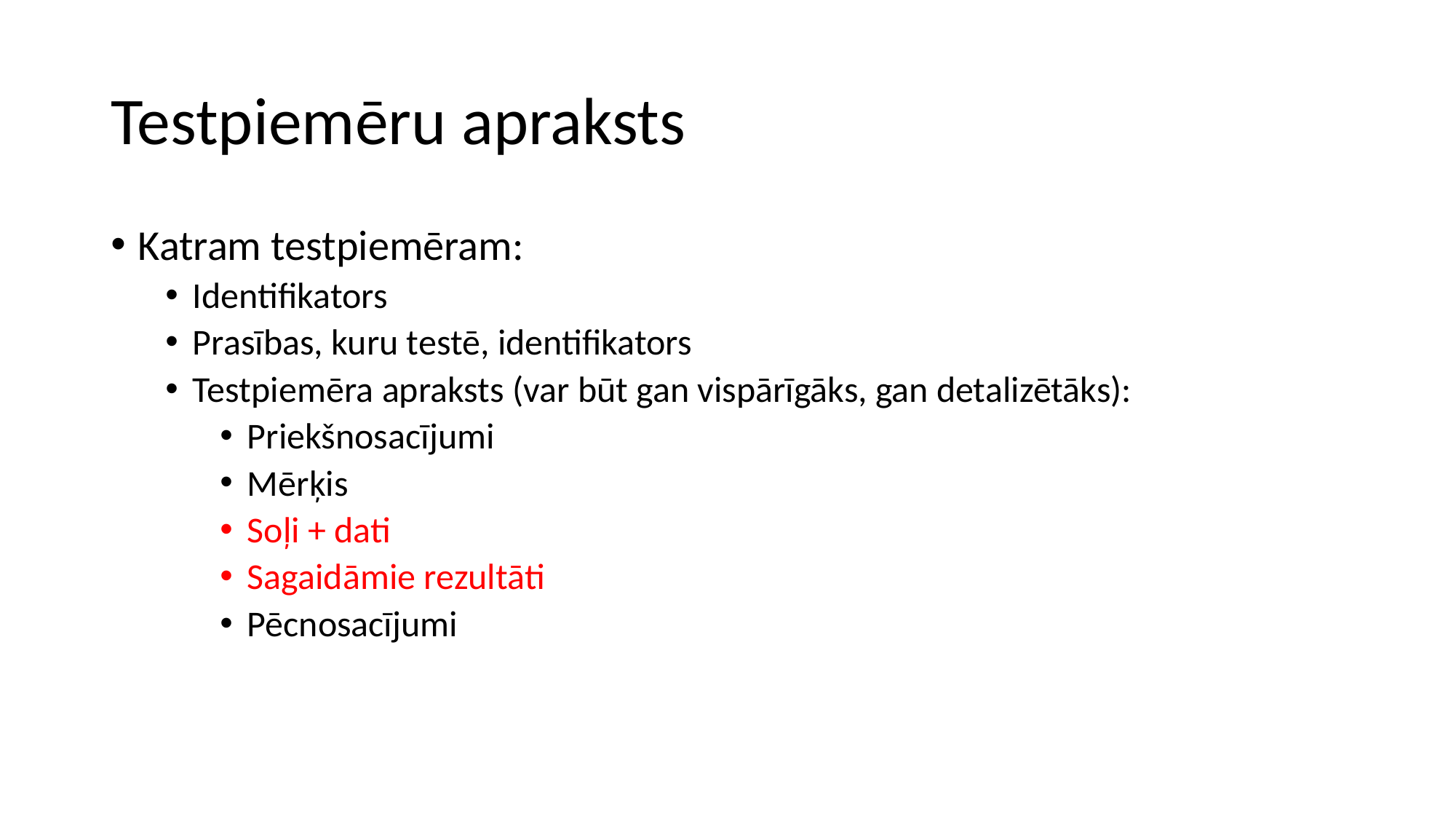

# Testpiemēru apraksts
Katram testpiemēram:
Identifikators
Prasības, kuru testē, identifikators
Testpiemēra apraksts (var būt gan vispārīgāks, gan detalizētāks):
Priekšnosacījumi
Mērķis
Soļi + dati
Sagaidāmie rezultāti
Pēcnosacījumi